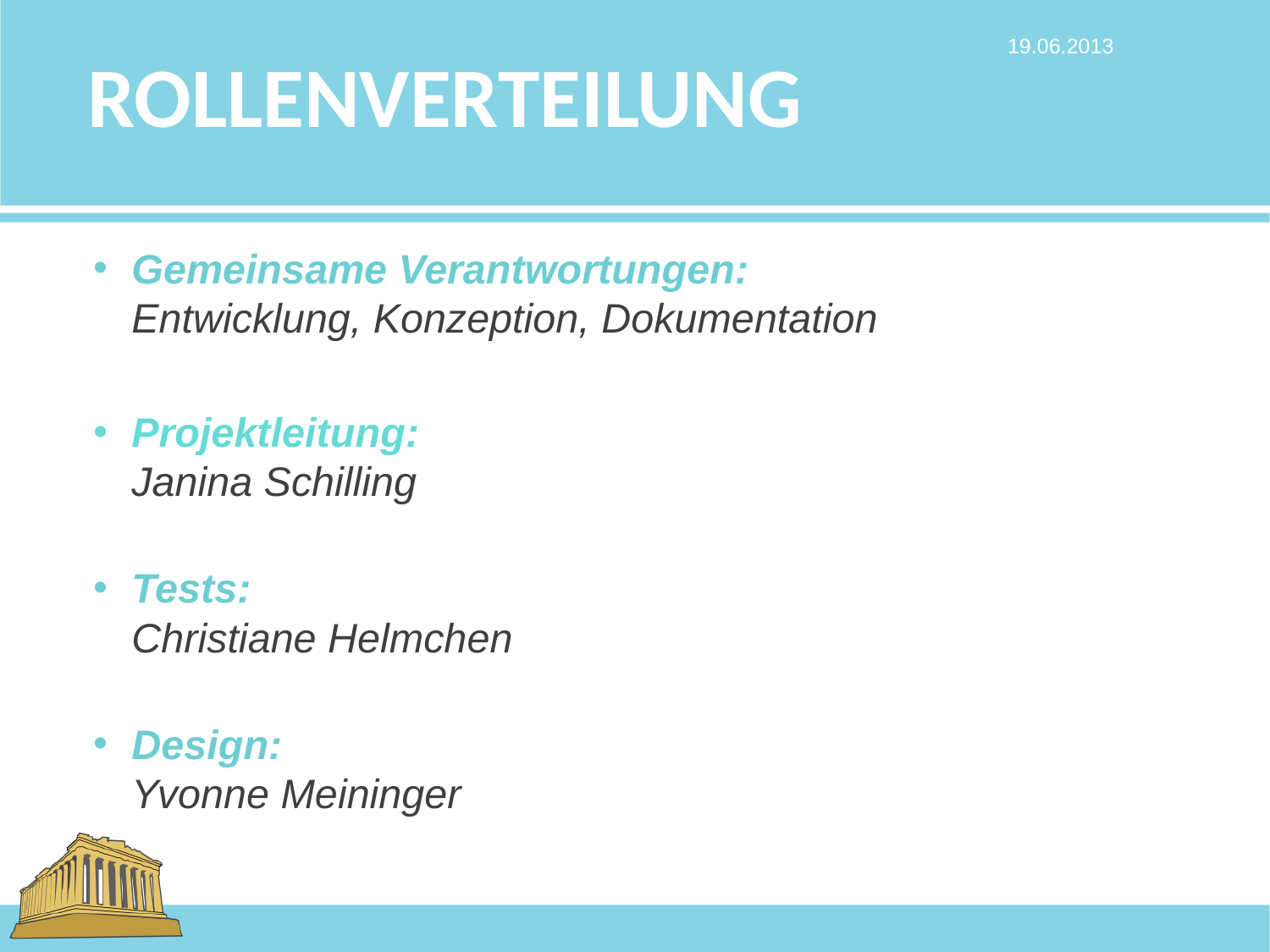

19.06.2013
# Rollenverteilung
Gemeinsame Verantwortungen:
Entwicklung, Konzeption, Dokumentation

Projektleitung:
Janina Schilling
Tests:
Christiane Helmchen
Design:
Yvonne Meininger